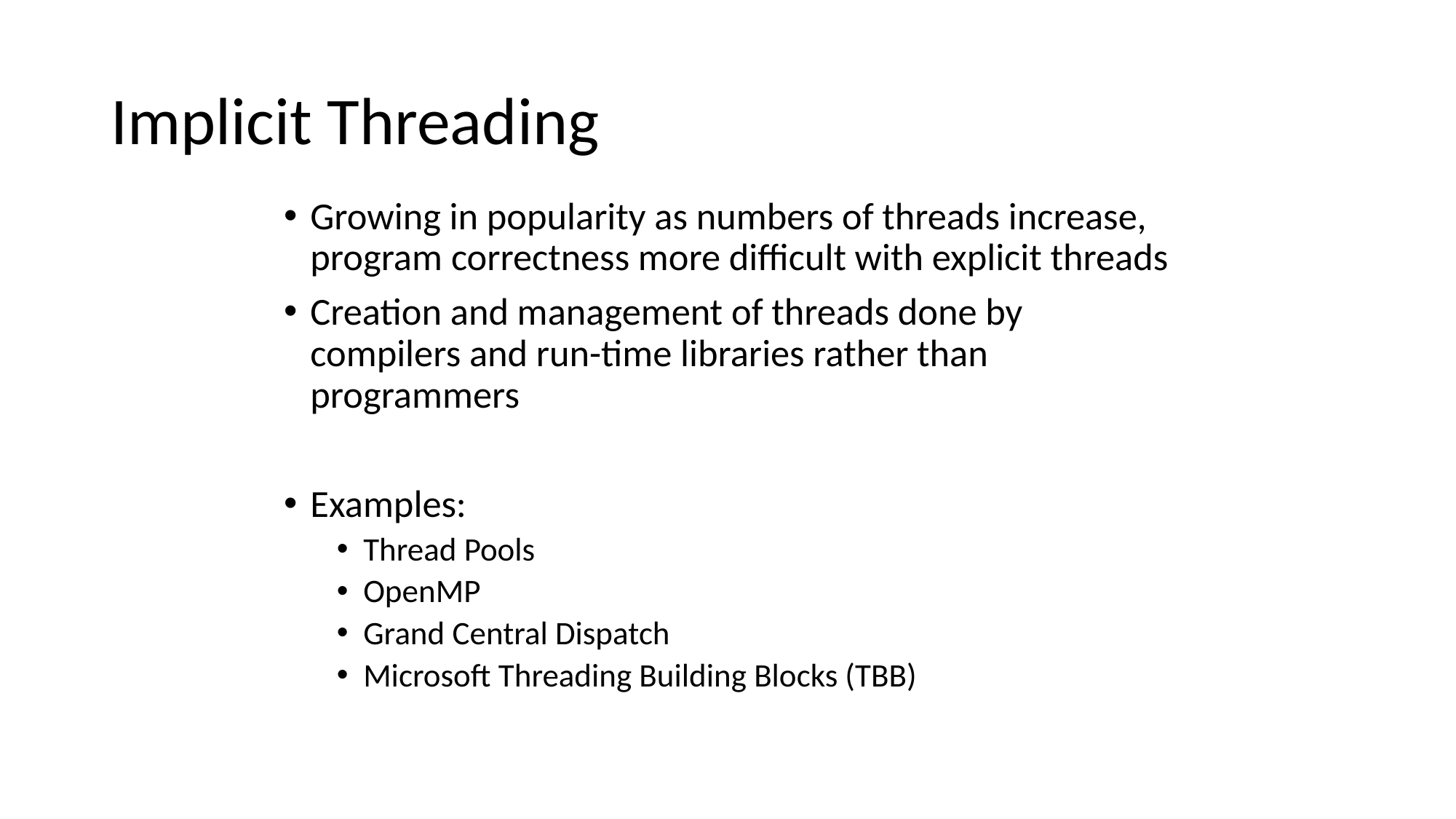

# Implicit Threading
Growing in popularity as numbers of threads increase, program correctness more difficult with explicit threads
Creation and management of threads done by compilers and run-time libraries rather than programmers

Examples:
Thread Pools
OpenMP
Grand Central Dispatch
Microsoft Threading Building Blocks (TBB)